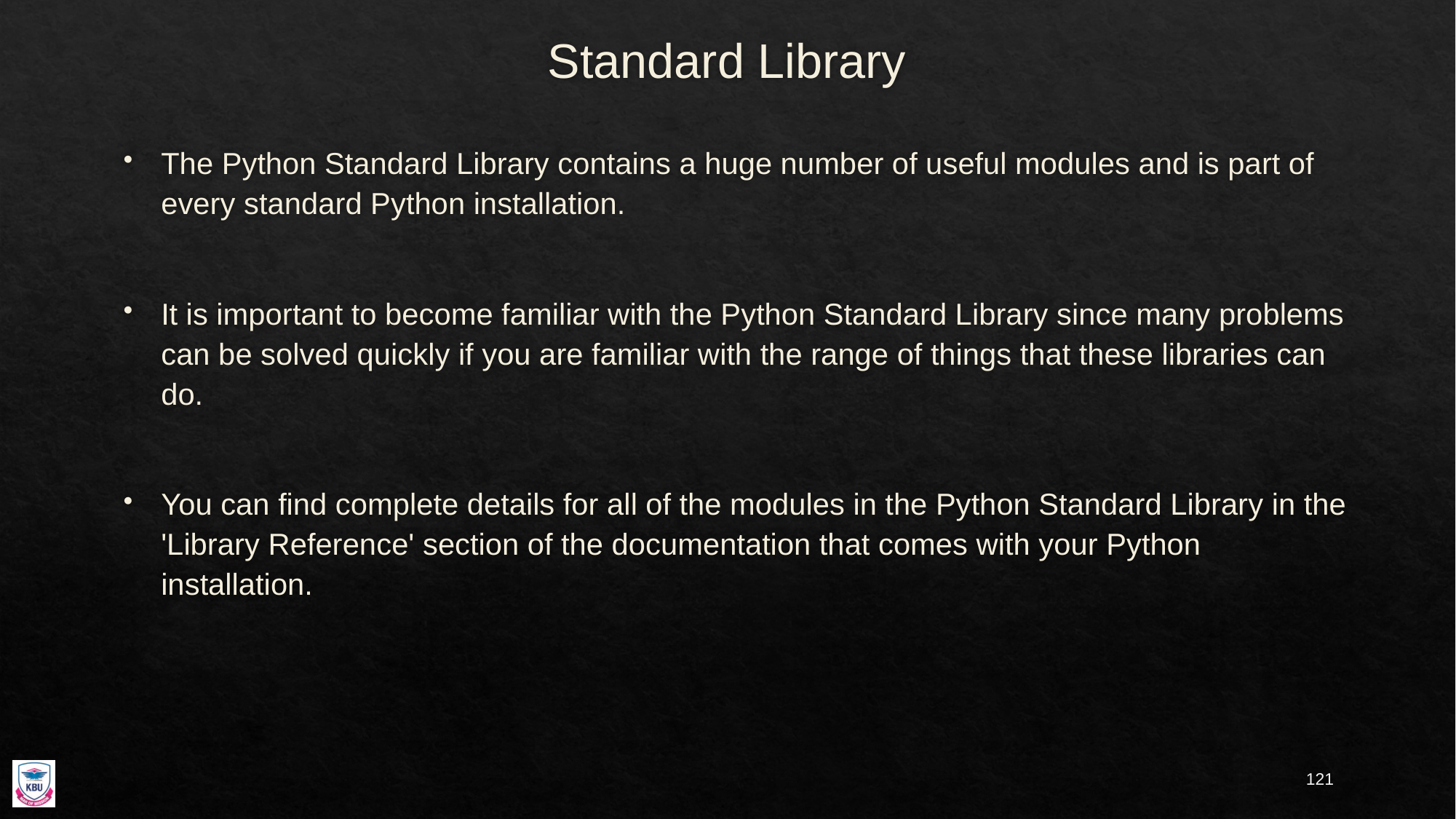

# Standard Library
The Python Standard Library contains a huge number of useful modules and is part of every standard Python installation.

It is important to become familiar with the Python Standard Library since many problems can be solved quickly if you are familiar with the range of things that these libraries can do.

You can find complete details for all of the modules in the Python Standard Library in the 'Library Reference' section of the documentation that comes with your Python installation.
121